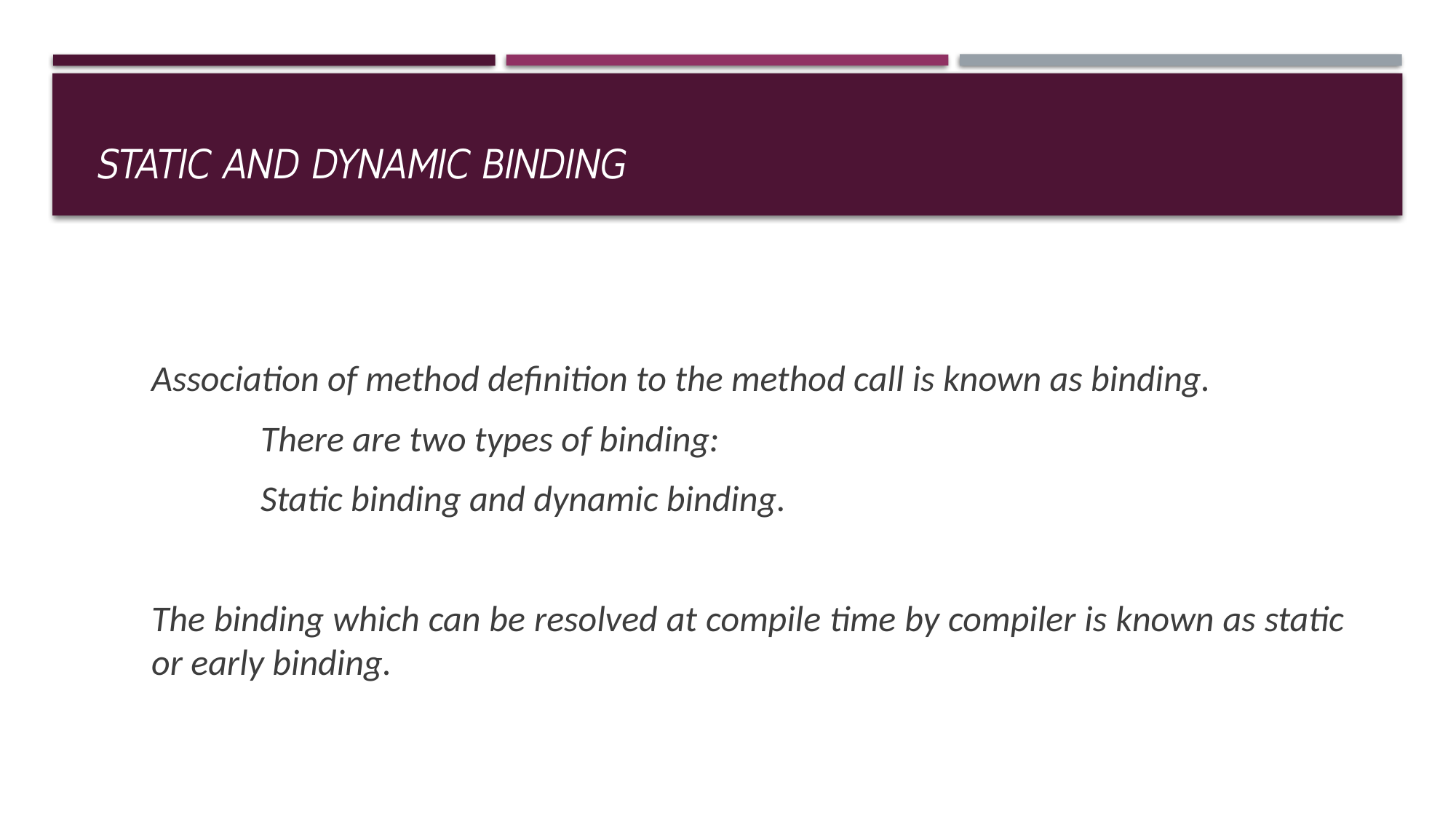

# Static and Dynamic Binding

Association of method definition to the method call is known as binding.
	There are two types of binding:
	Static binding and dynamic binding.

The binding which can be resolved at compile time by compiler is known as static or early binding.